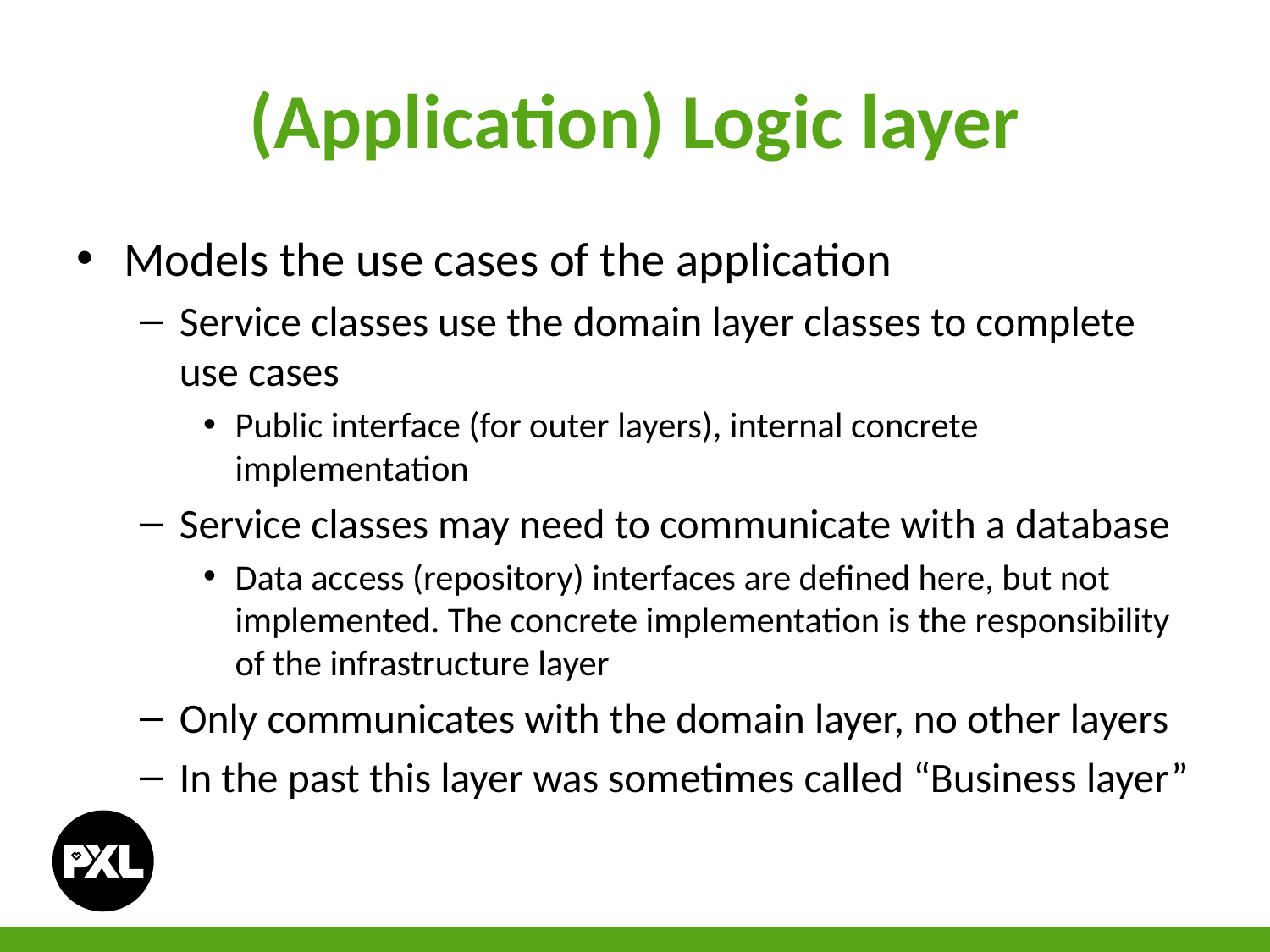

# (Application) Logic layer
Models the use cases of the application
Service classes use the domain layer classes to complete use cases
Public interface (for outer layers), internal concrete implementation
Service classes may need to communicate with a database
Data access (repository) interfaces are defined here, but not implemented. The concrete implementation is the responsibility of the infrastructure layer
Only communicates with the domain layer, no other layers
In the past this layer was sometimes called “Business layer”